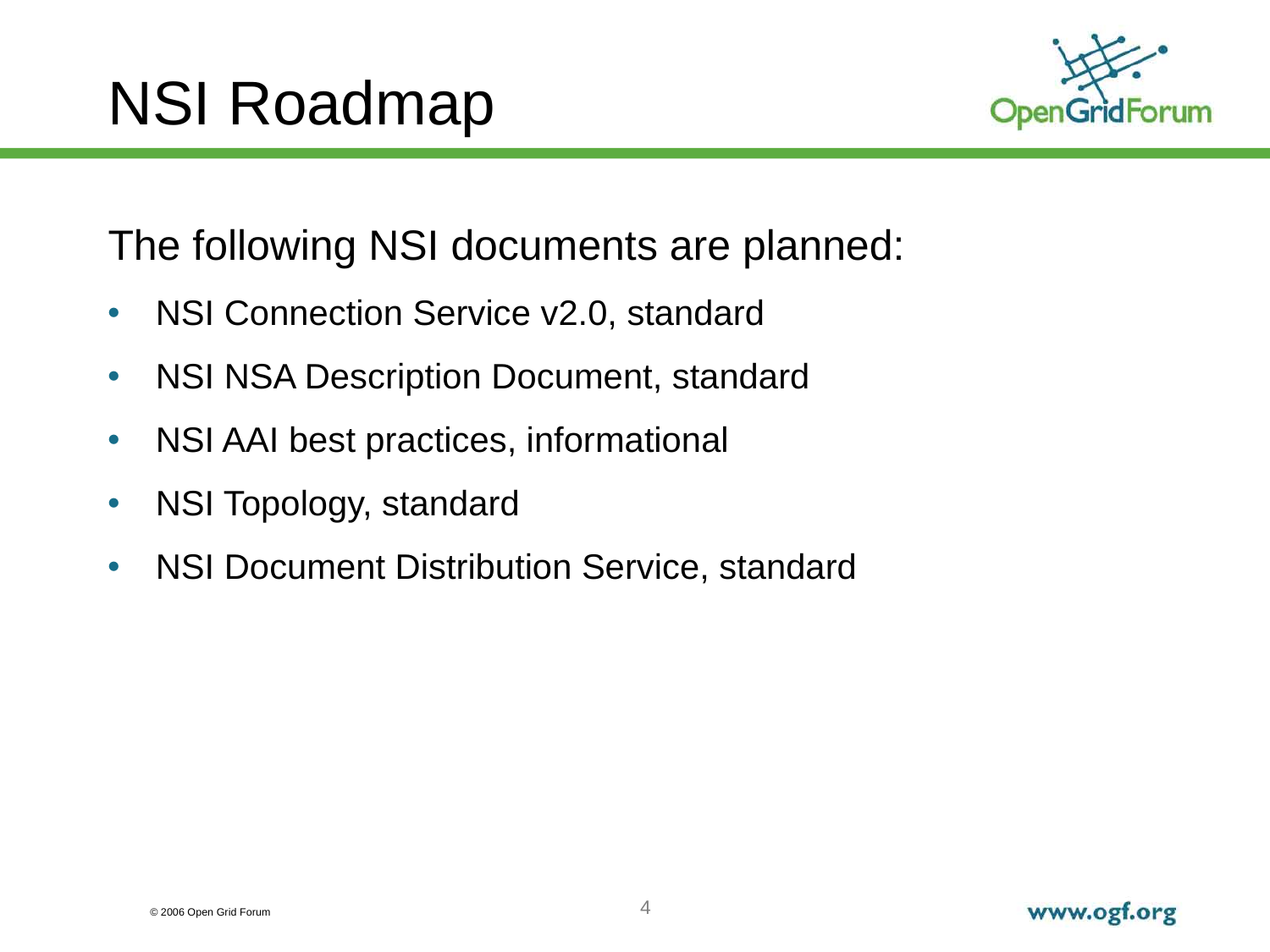

# NSI Roadmap
The following NSI documents are planned:
NSI Connection Service v2.0, standard
NSI NSA Description Document, standard
NSI AAI best practices, informational
NSI Topology, standard
NSI Document Distribution Service, standard
4